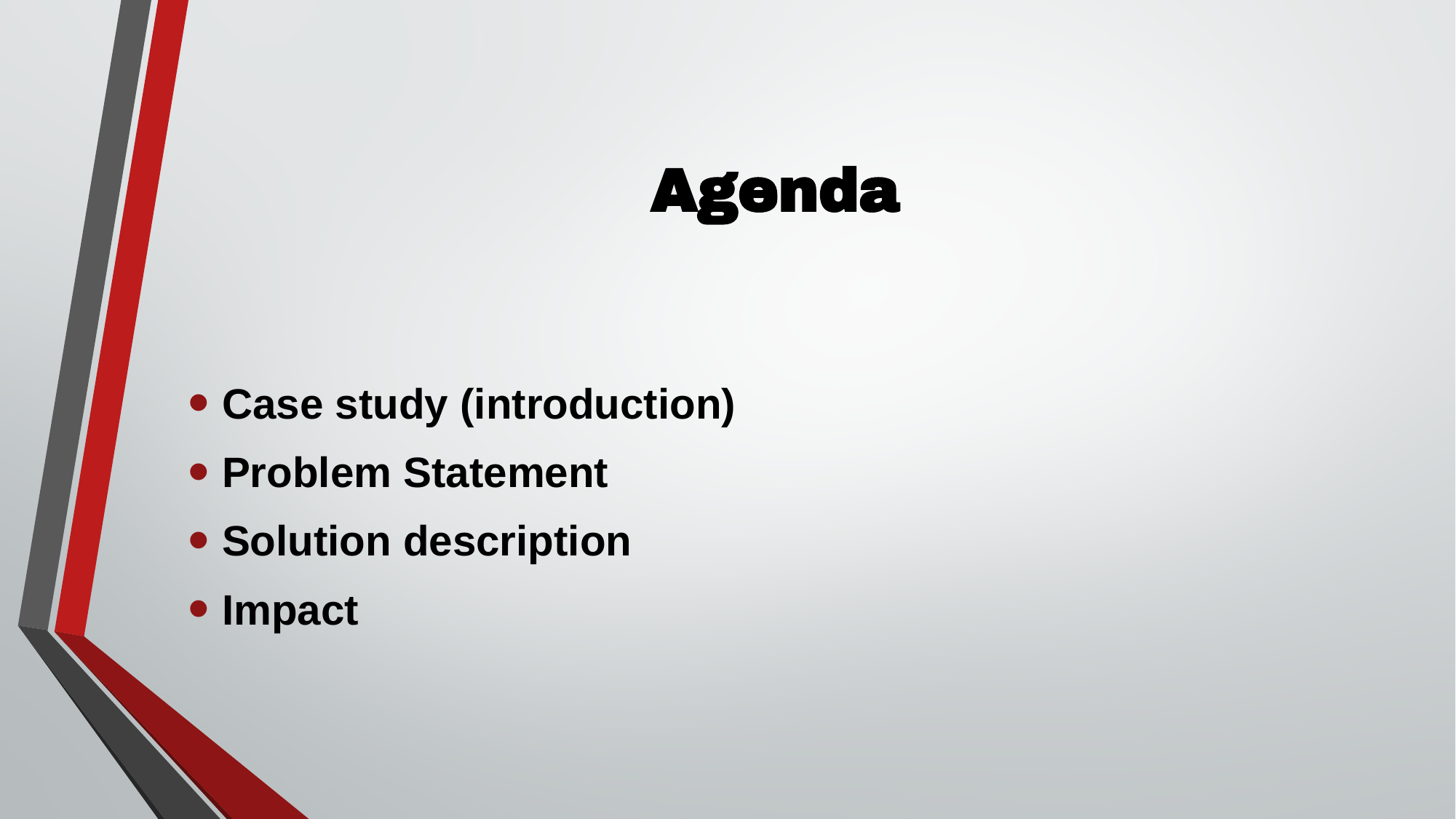

# Agenda
Case study (introduction)
Problem Statement
Solution description
Impact